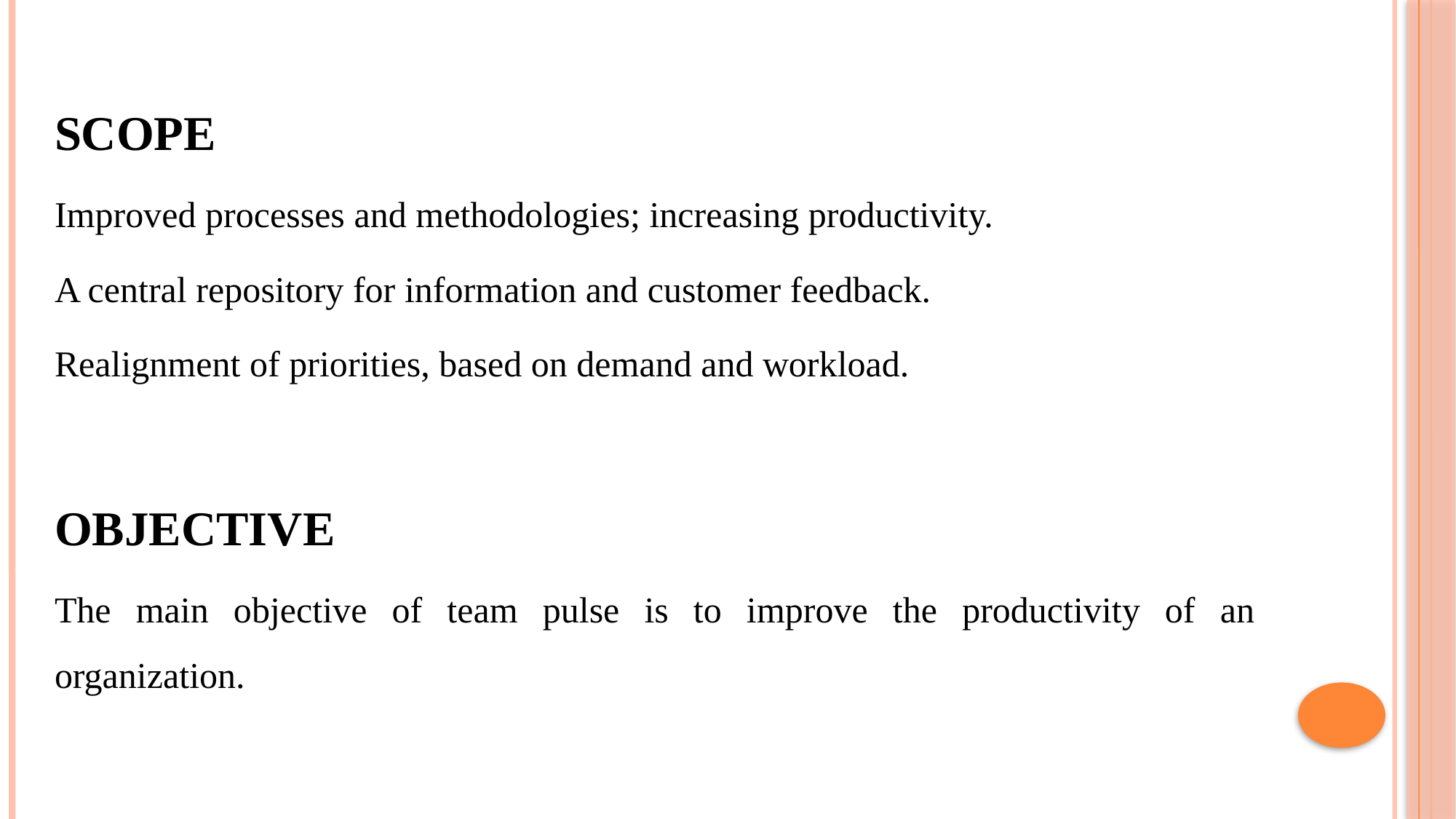

SCOPE
Improved processes and methodologies; increasing productivity.
A central repository for information and customer feedback.
Realignment of priorities, based on demand and workload.

OBJECTIVE
The main objective of team pulse is to improve the productivity of an organization.